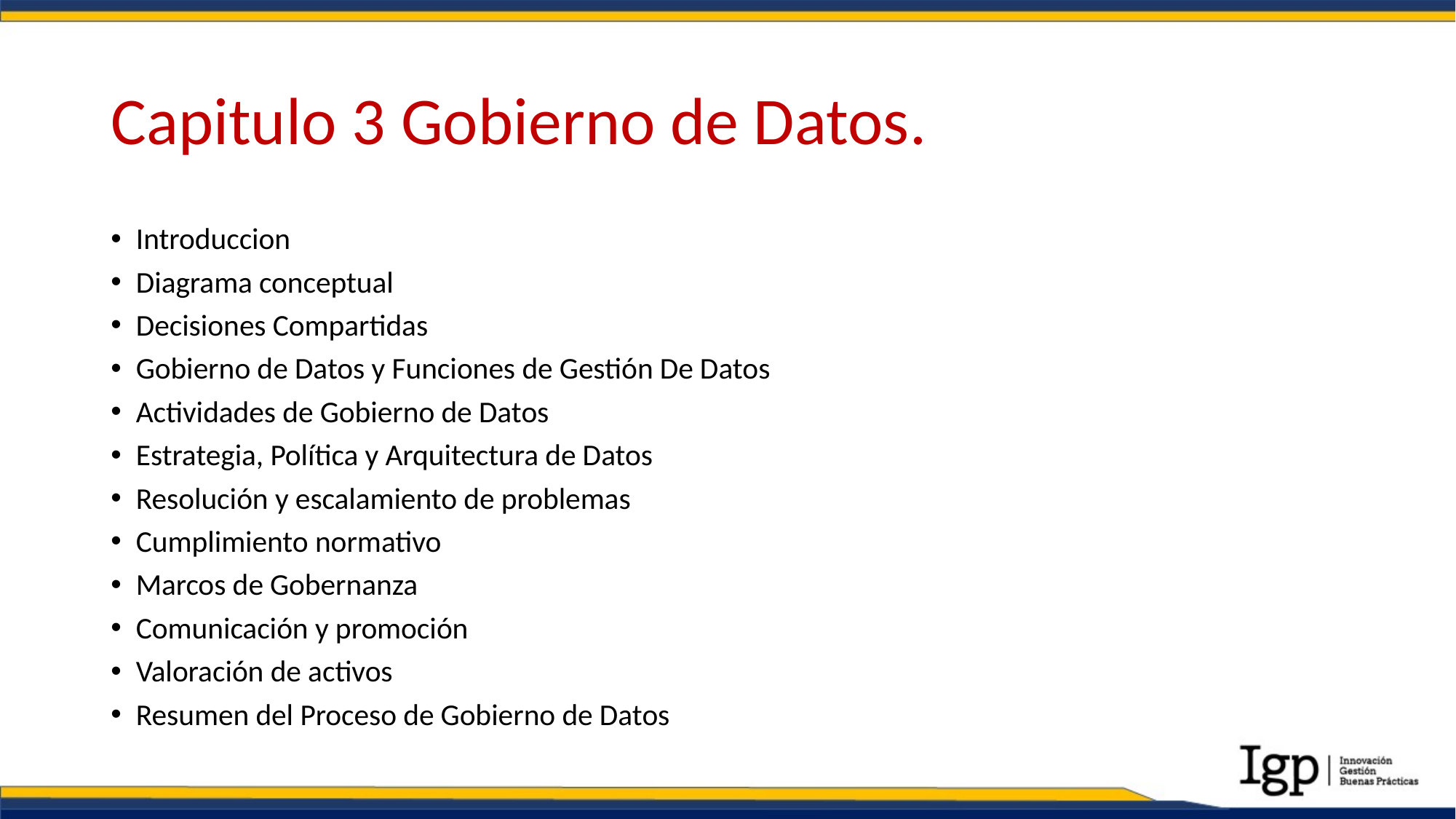

# Capitulo 3 Gobierno de Datos.
Introduccion
Diagrama conceptual
Decisiones Compartidas
Gobierno de Datos y Funciones de Gestión De Datos
Actividades de Gobierno de Datos
Estrategia, Política y Arquitectura de Datos
Resolución y escalamiento de problemas
Cumplimiento normativo
Marcos de Gobernanza
Comunicación y promoción
Valoración de activos
Resumen del Proceso de Gobierno de Datos